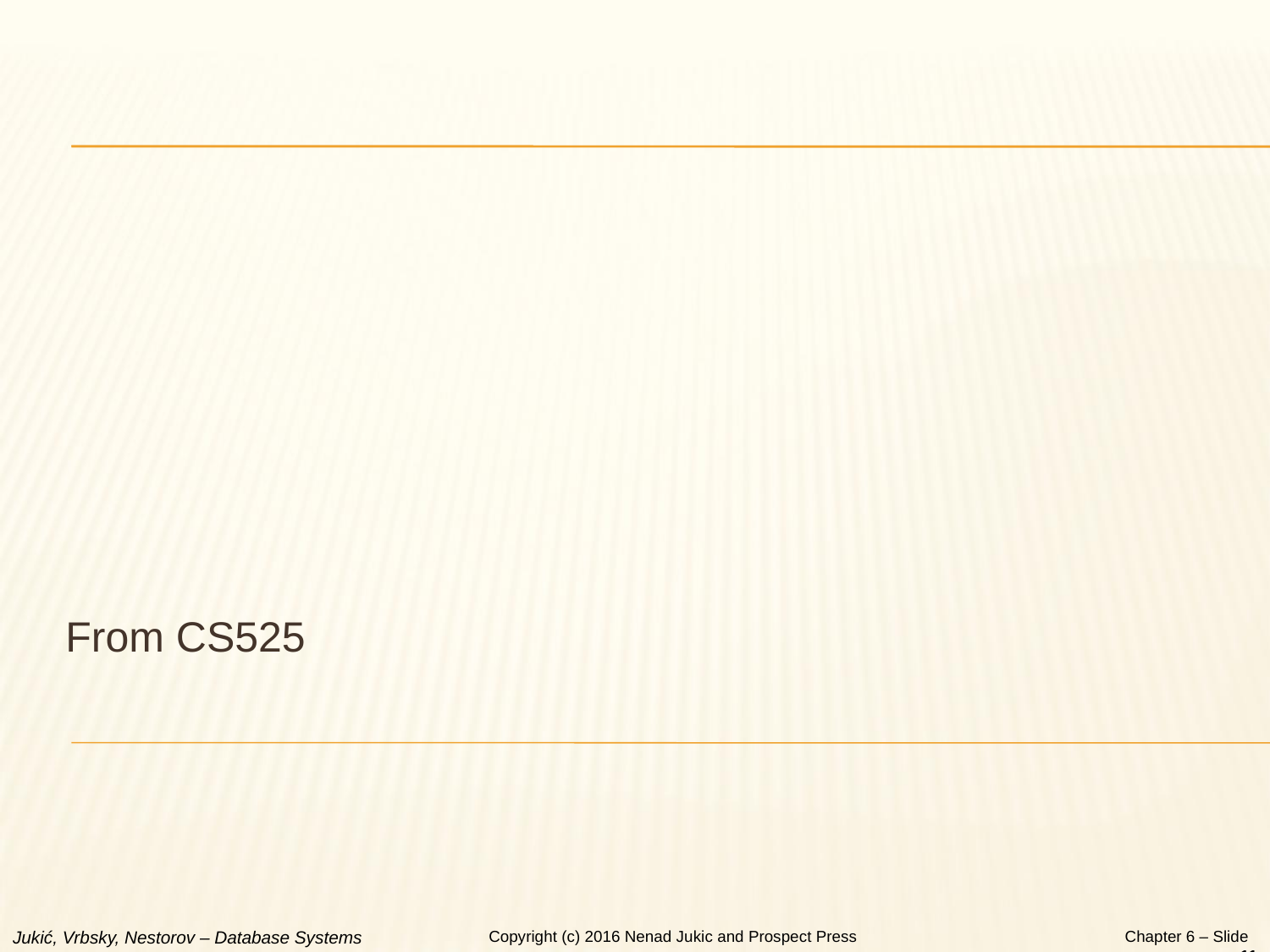

#
From CS525
Jukić, Vrbsky, Nestorov – Database Systems
Chapter 6 – Slide  11